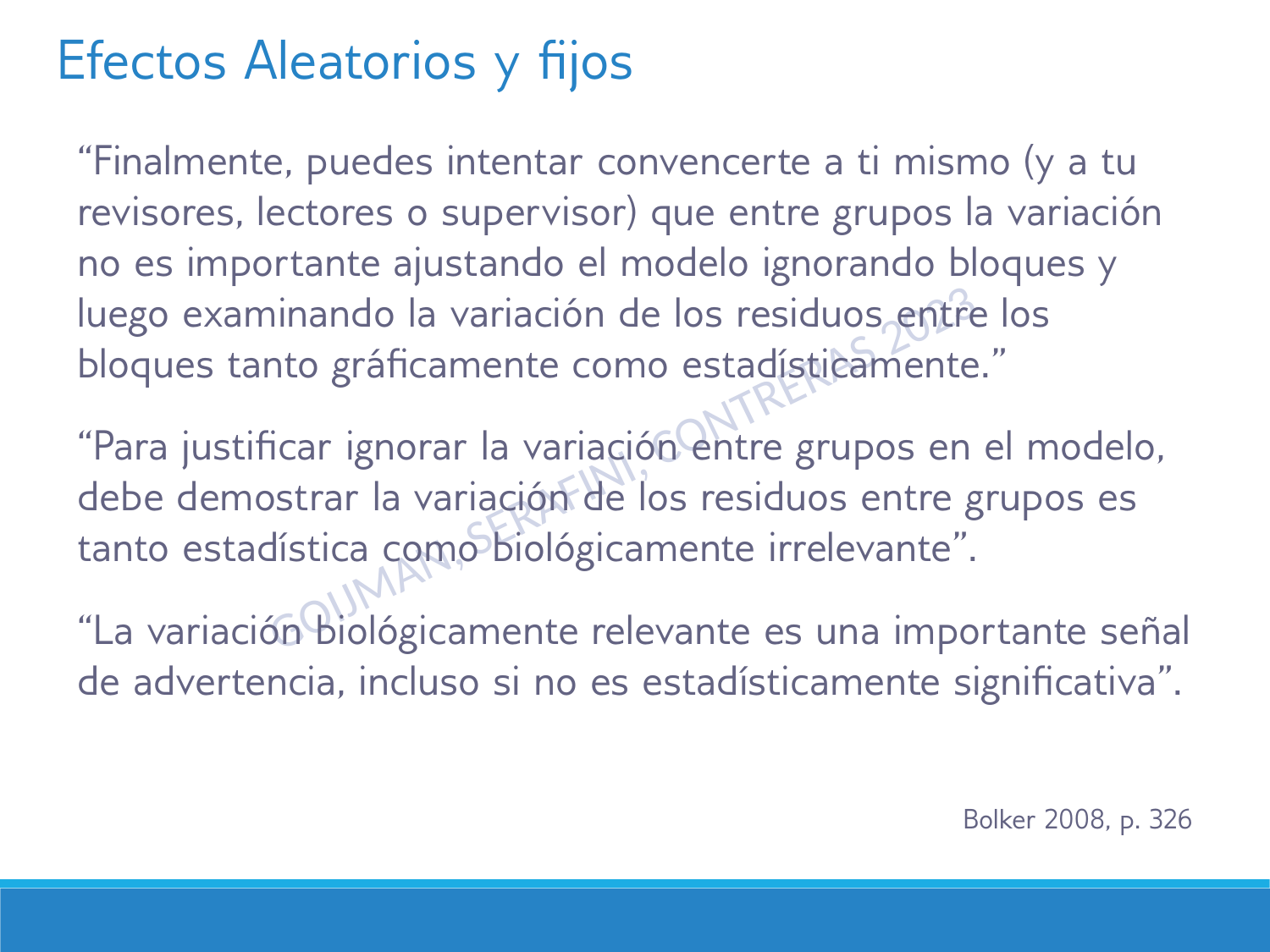

Efectos Aleatorios y fijos
“Finalmente, puedes intentar convencerte a ti mismo (y a tu revisores, lectores o supervisor) que entre grupos la variación no es importante ajustando el modelo ignorando bloques y luego examinando la variación de los residuos entre los bloques tanto gráficamente como estadísticamente.”
“Para justificar ignorar la variación entre grupos en el modelo, debe demostrar la variación de los residuos entre grupos es tanto estadística como biológicamente irrelevante”.
“La variación biológicamente relevante es una importante señal de advertencia, incluso si no es estadísticamente significativa”.

Bolker 2008, p. 326